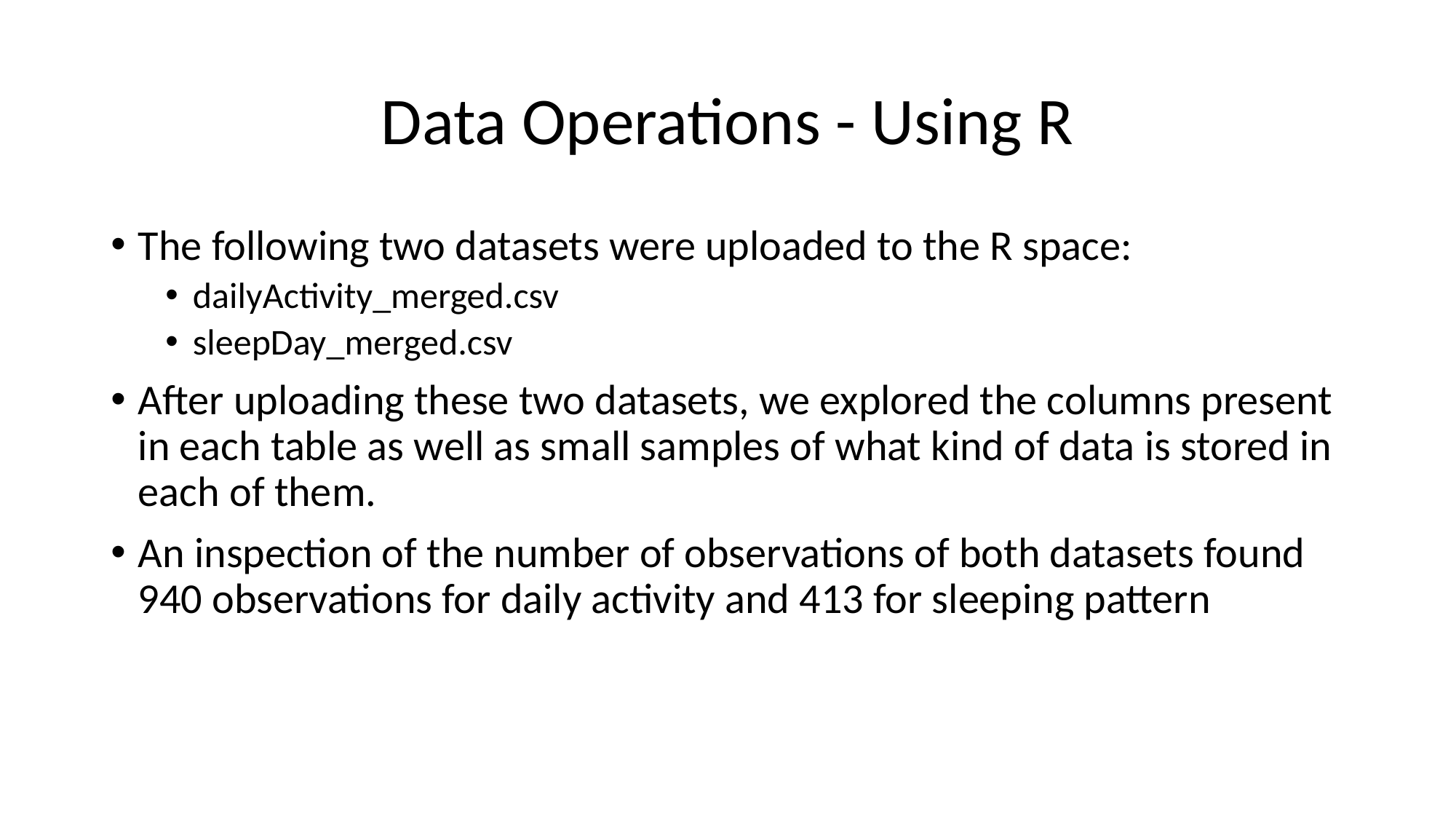

# Data Operations - Using R
The following two datasets were uploaded to the R space:
dailyActivity_merged.csv
sleepDay_merged.csv
After uploading these two datasets, we explored the columns present in each table as well as small samples of what kind of data is stored in each of them.
An inspection of the number of observations of both datasets found 940 observations for daily activity and 413 for sleeping pattern